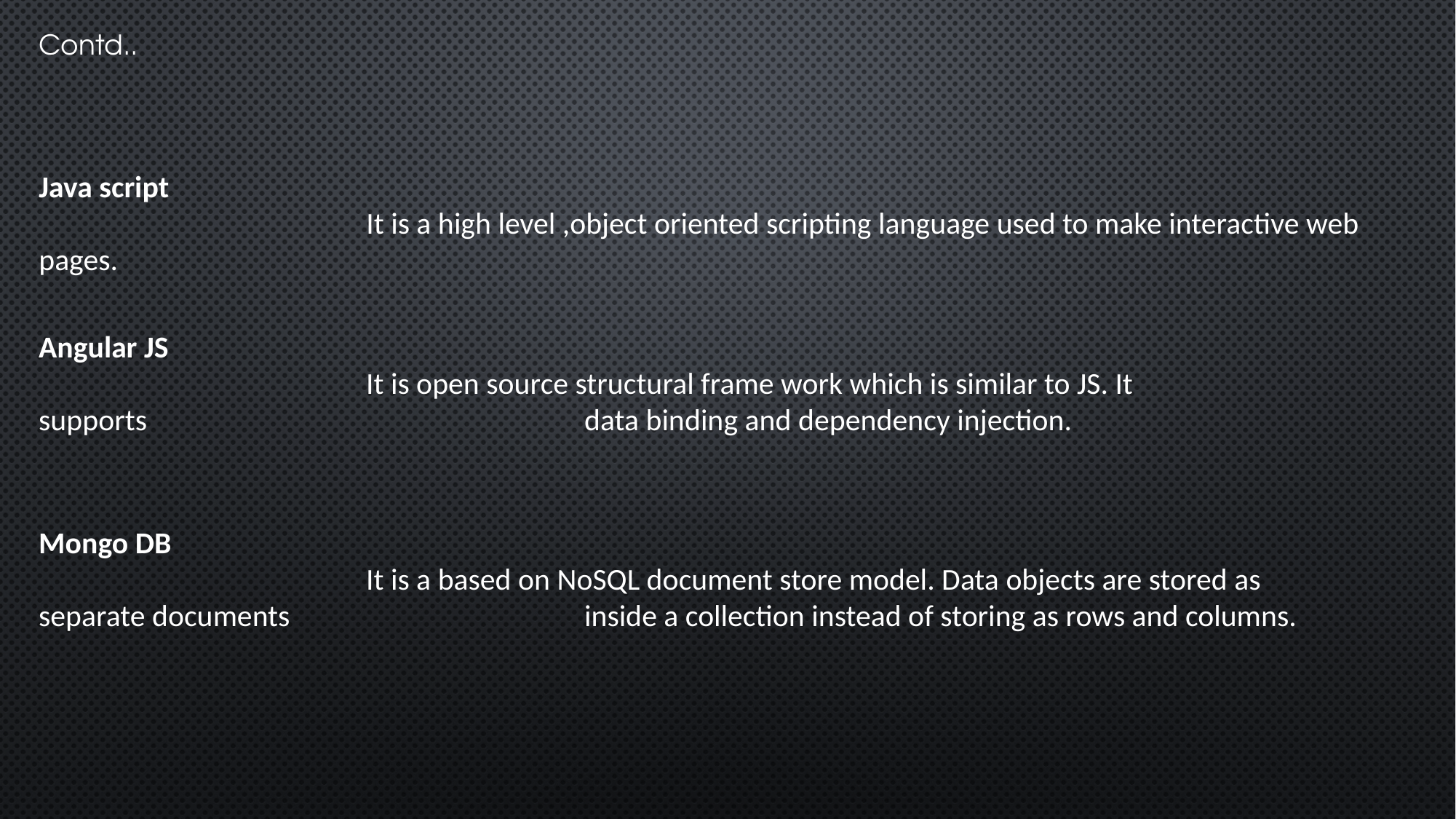

Contd..
Java script
			It is a high level ,object oriented scripting language used to make interactive web pages.
Angular JS
			It is open source structural frame work which is similar to JS. It supports 				data binding and dependency injection.
Mongo DB
			It is a based on NoSQL document store model. Data objects are stored as separate documents 			inside a collection instead of storing as rows and columns.